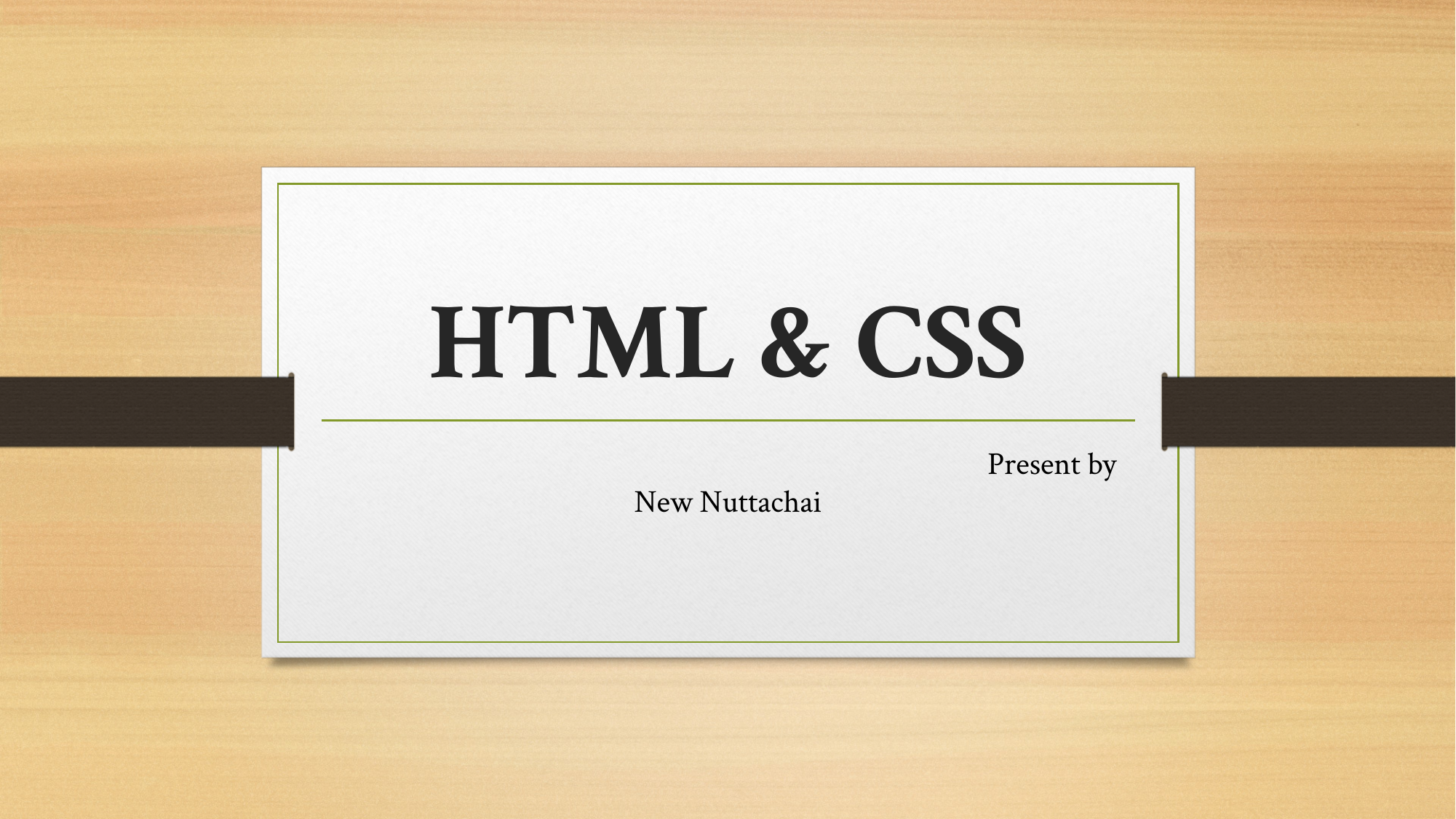

# HTML & CSS
						Present by  New Nuttachai